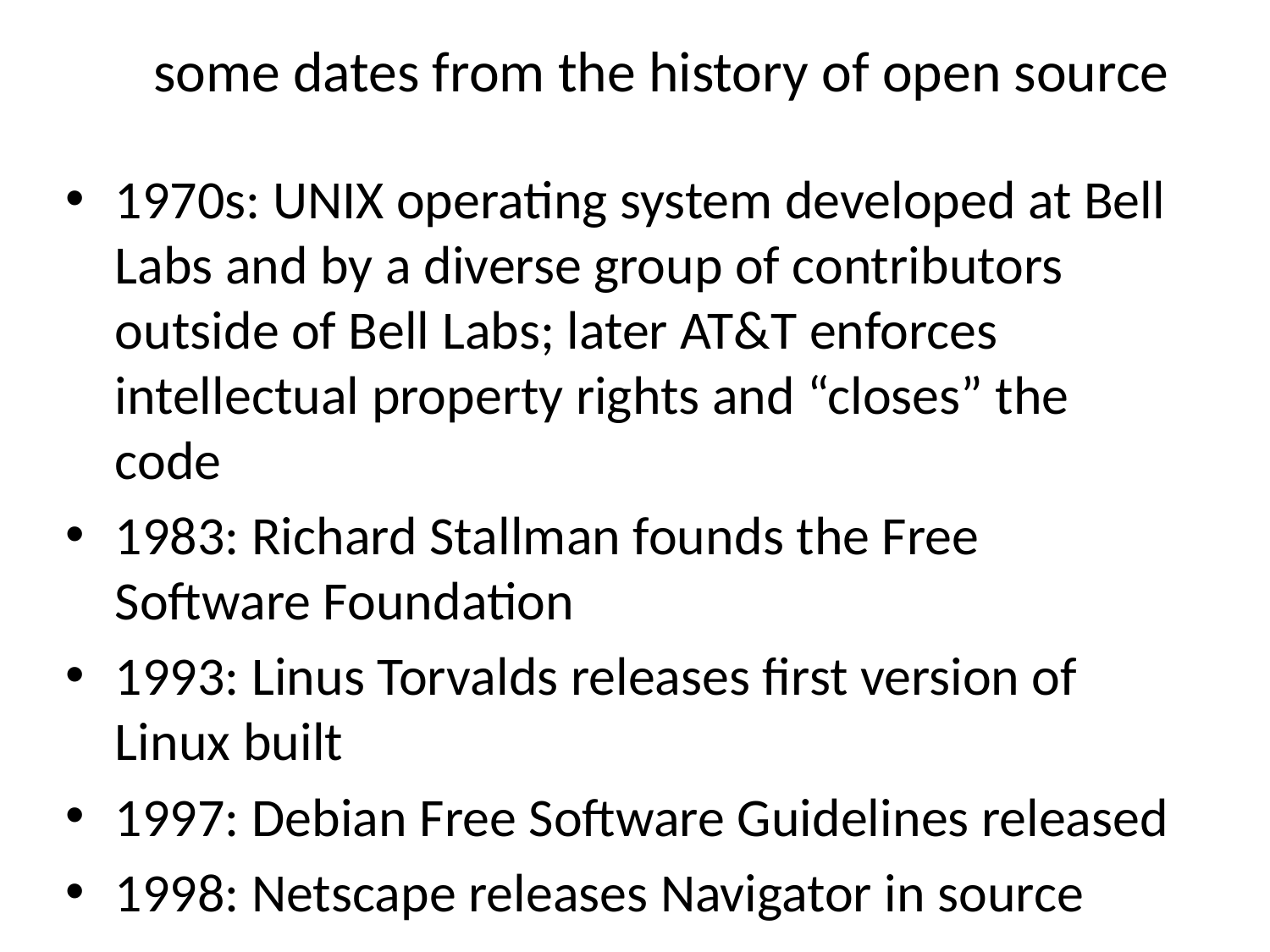

# some dates from the history of open source
1970s: UNIX operating system developed at Bell Labs and by a diverse group of contributors outside of Bell Labs; later AT&T enforces intellectual property rights and “closes” the code
1983: Richard Stallman founds the Free Software Foundation
1993: Linus Torvalds releases first version of Linux built
1997: Debian Free Software Guidelines released
1998: Netscape releases Navigator in source